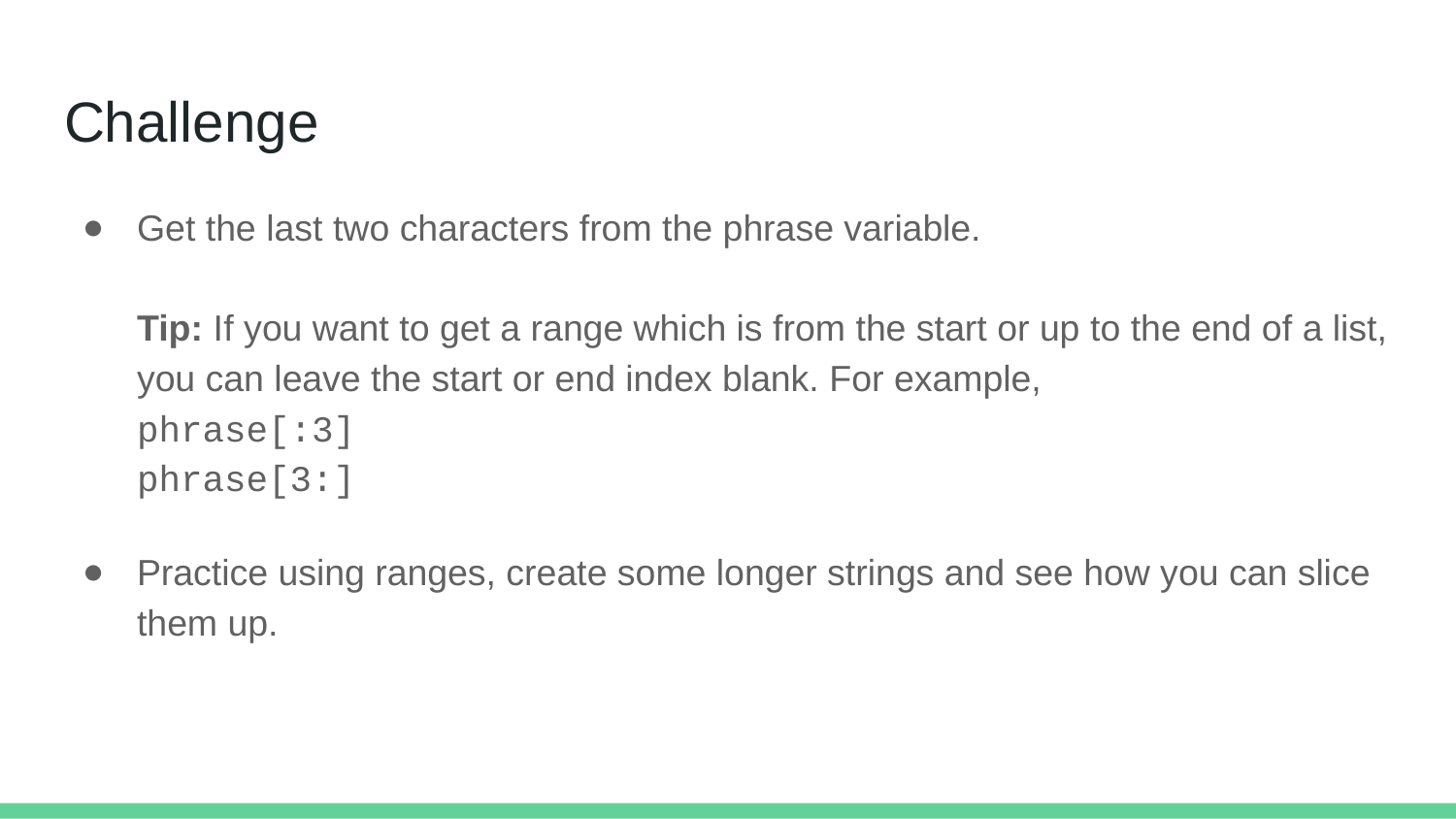

# Challenge
Get the last two characters from the phrase variable.
Tip: If you want to get a range which is from the start or up to the end of a list, you can leave the start or end index blank. For example,
phrase[:3]
phrase[3:]
Practice using ranges, create some longer strings and see how you can slice them up.